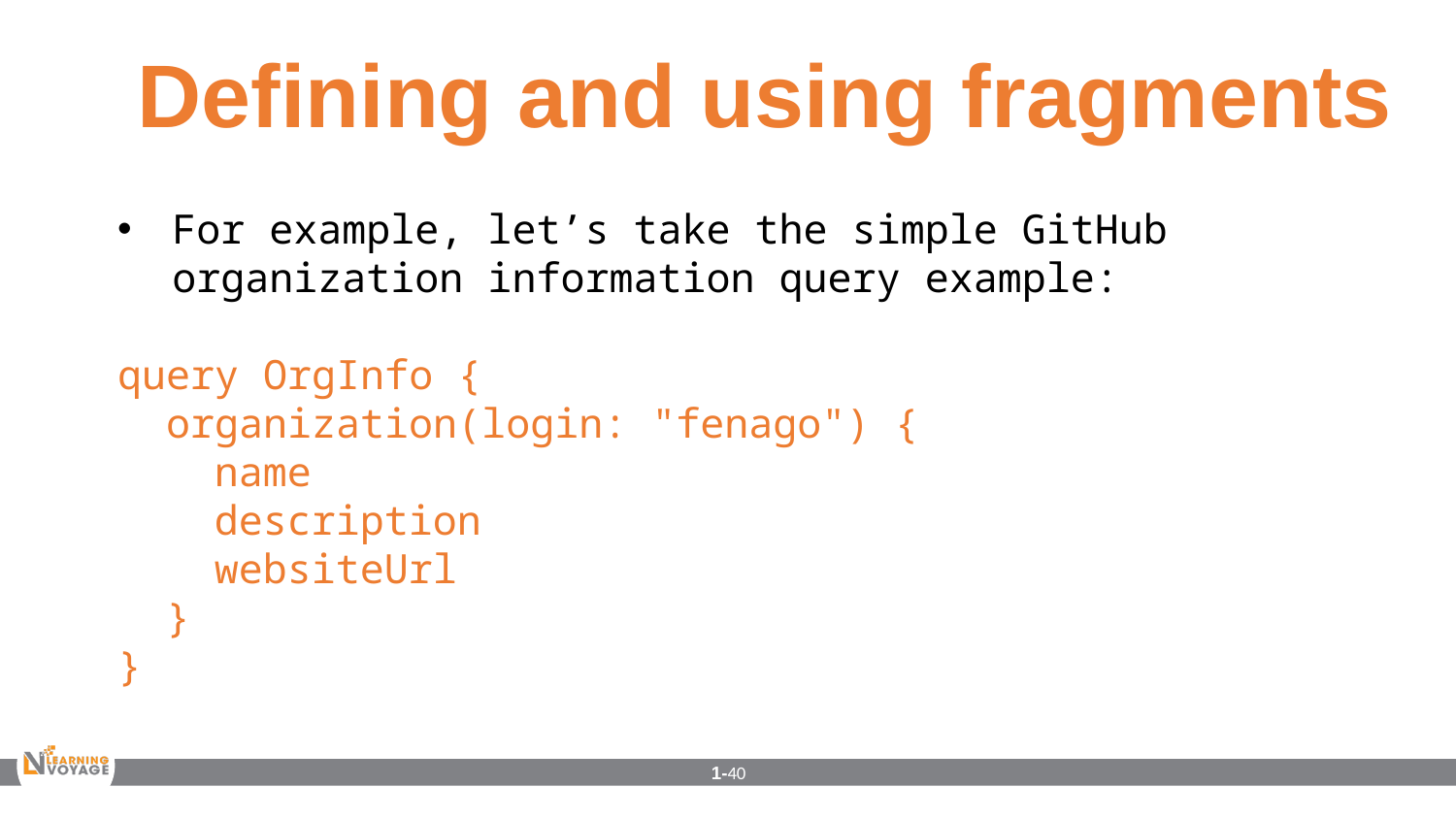

Defining and using fragments
For example, let’s take the simple GitHub organization information query example:

query OrgInfo {
  organization(login: "fenago") {
    name
    description
    websiteUrl
  }
}
1-40